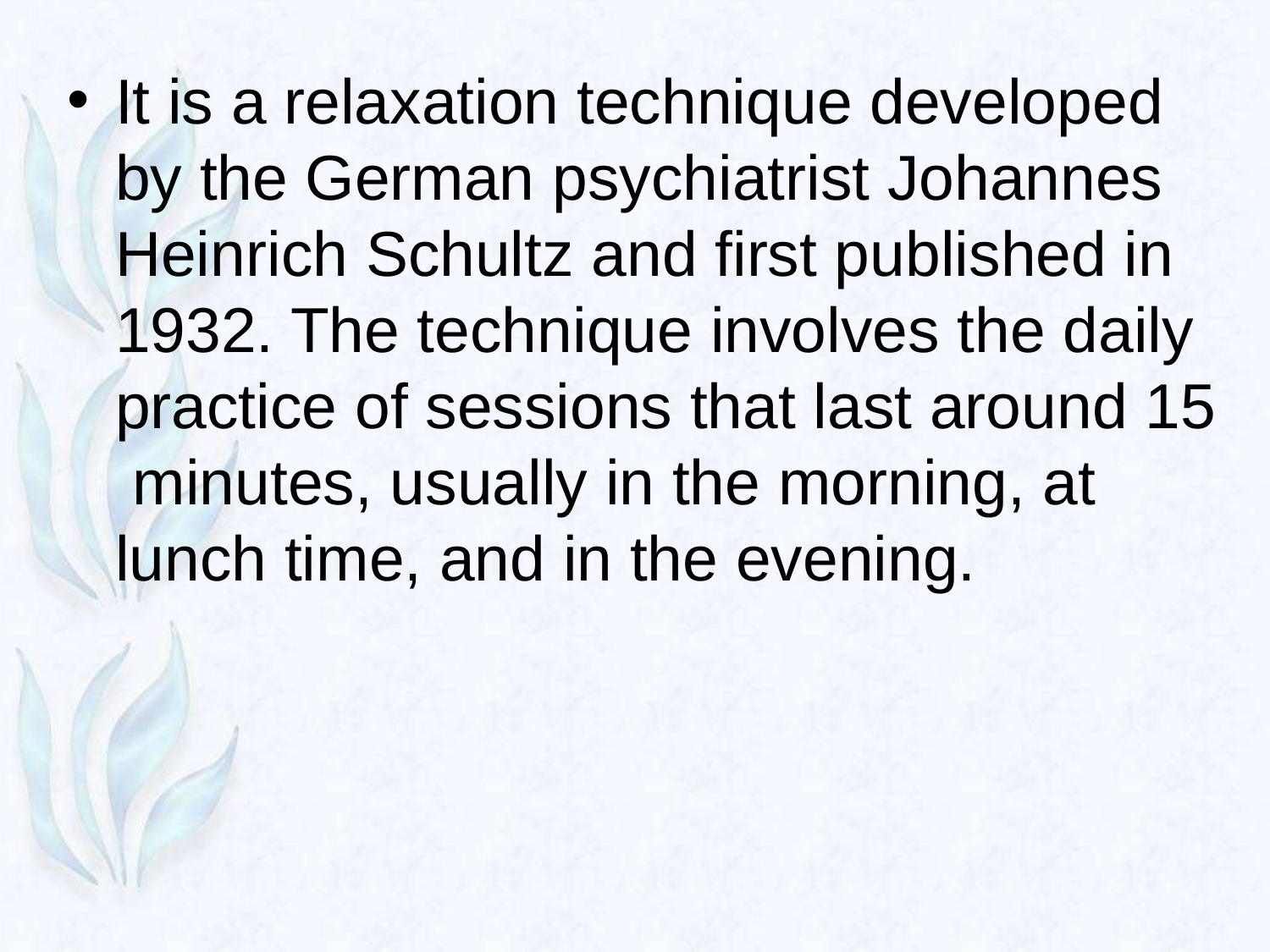

It is a relaxation technique developed  by the German psychiatrist Johannes  Heinrich Schultz and first published in  1932. The technique involves the daily  practice of sessions that last around 15  minutes, usually in the morning, at  lunch time, and in the evening.